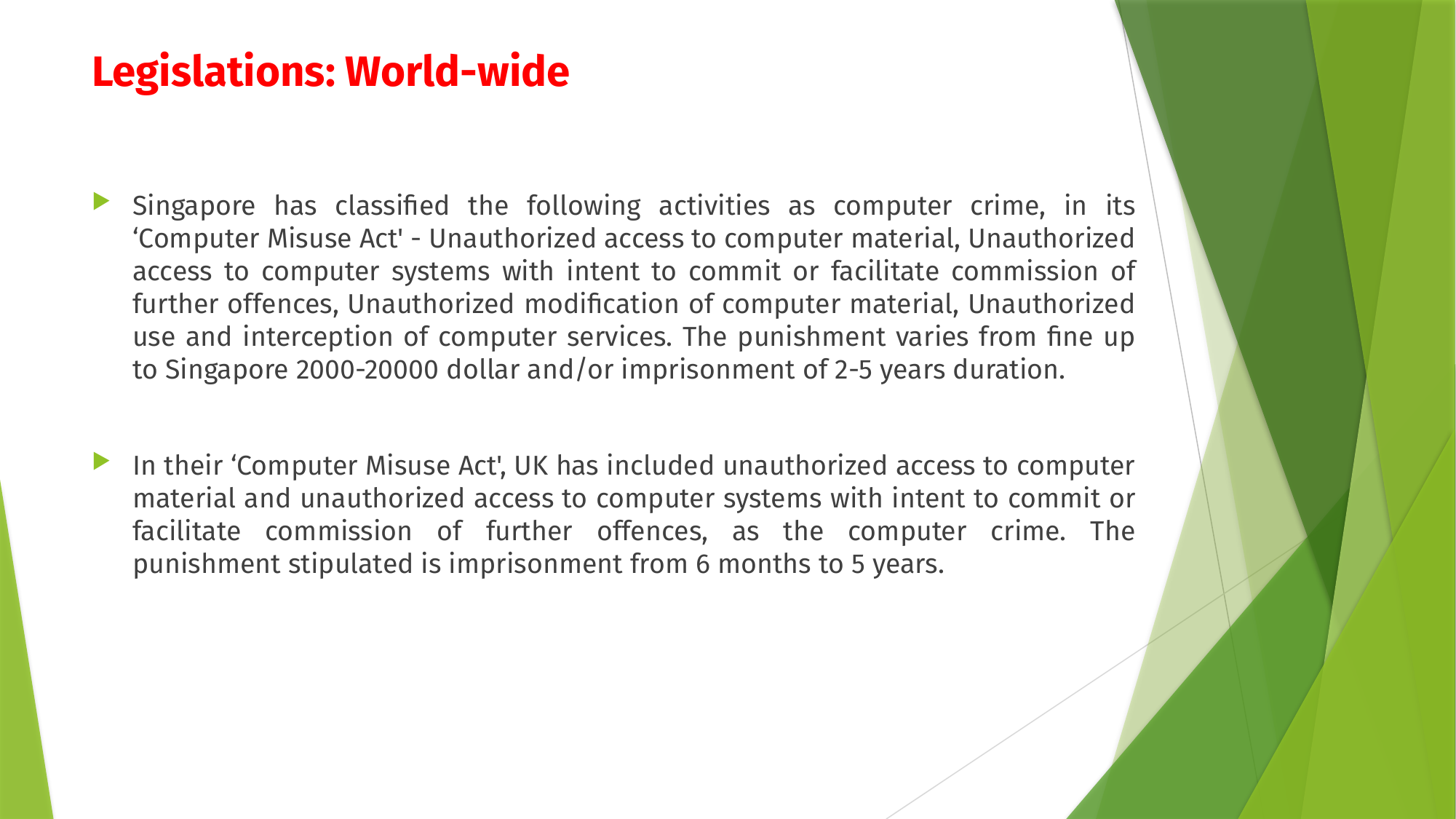

# Legislations: World-wide

Singapore has classified the following activities as computer crime, in its ‘Computer Misuse Act' - Unauthorized access to computer material, Unauthorized access to computer systems with intent to commit or facilitate commission of further offences, Unauthorized modification of computer material, Unauthorized use and interception of computer services. The punishment varies from fine up to Singapore 2000-20000 dollar and/or imprisonment of 2-5 years duration.

In their ‘Computer Misuse Act', UK has included unauthorized access to computer material and unauthorized access to computer systems with intent to commit or facilitate commission of further offences, as the computer crime. The punishment stipulated is imprisonment from 6 months to 5 years.